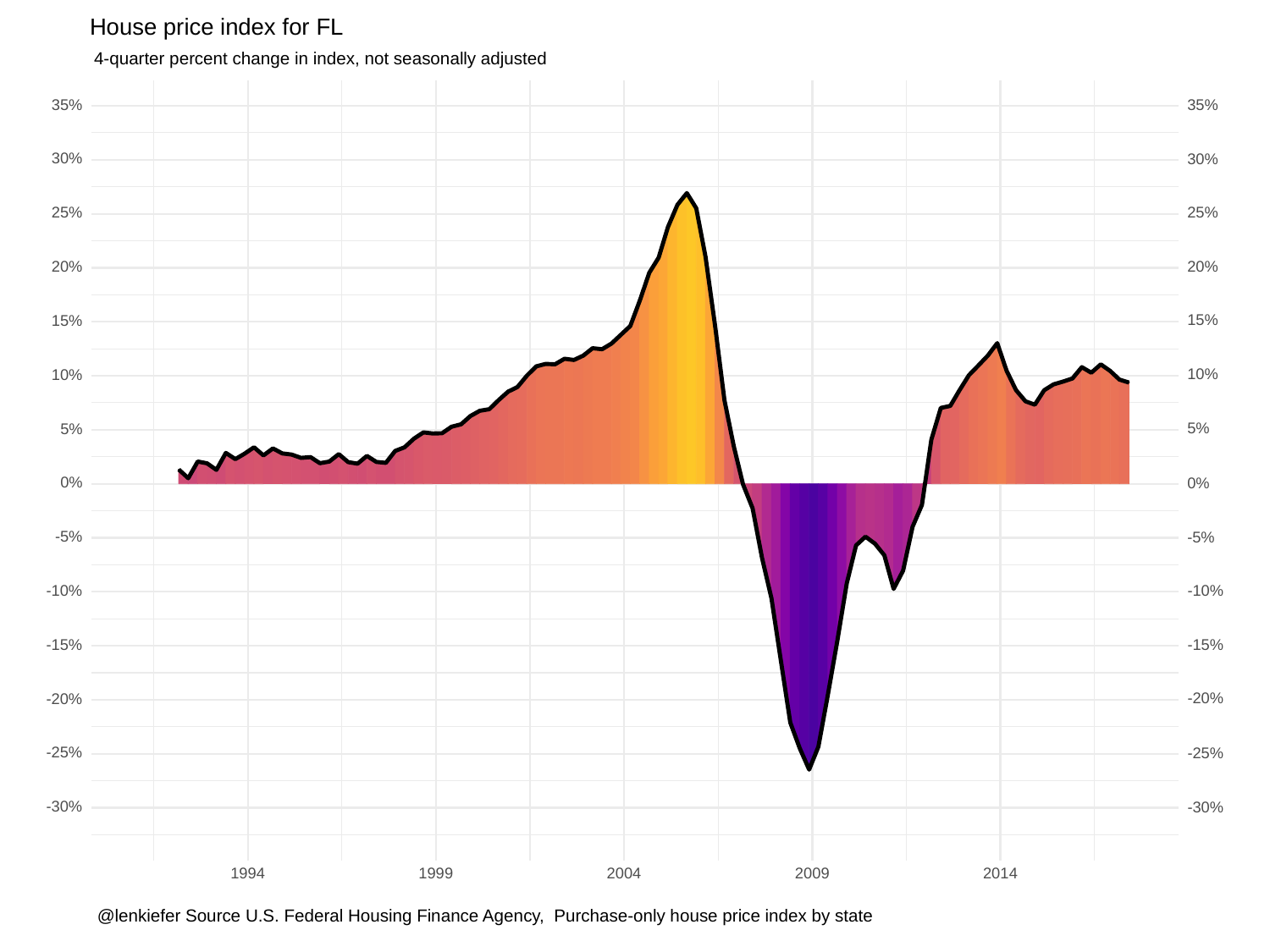

House price index for FL
4-quarter percent change in index, not seasonally adjusted

35%
35%

30%
30%

25%
25%

20%
20%

15%
15%

10%
10%

5%
5%

0%
0%

-5%
-5%

-10%
-10%

-15%
-15%

-20%
-20%

-25%
-25%

-30%
-30%

1994
1999
2004
2009
2014
@lenkiefer Source U.S. Federal Housing Finance Agency,  Purchase-only house price index by state